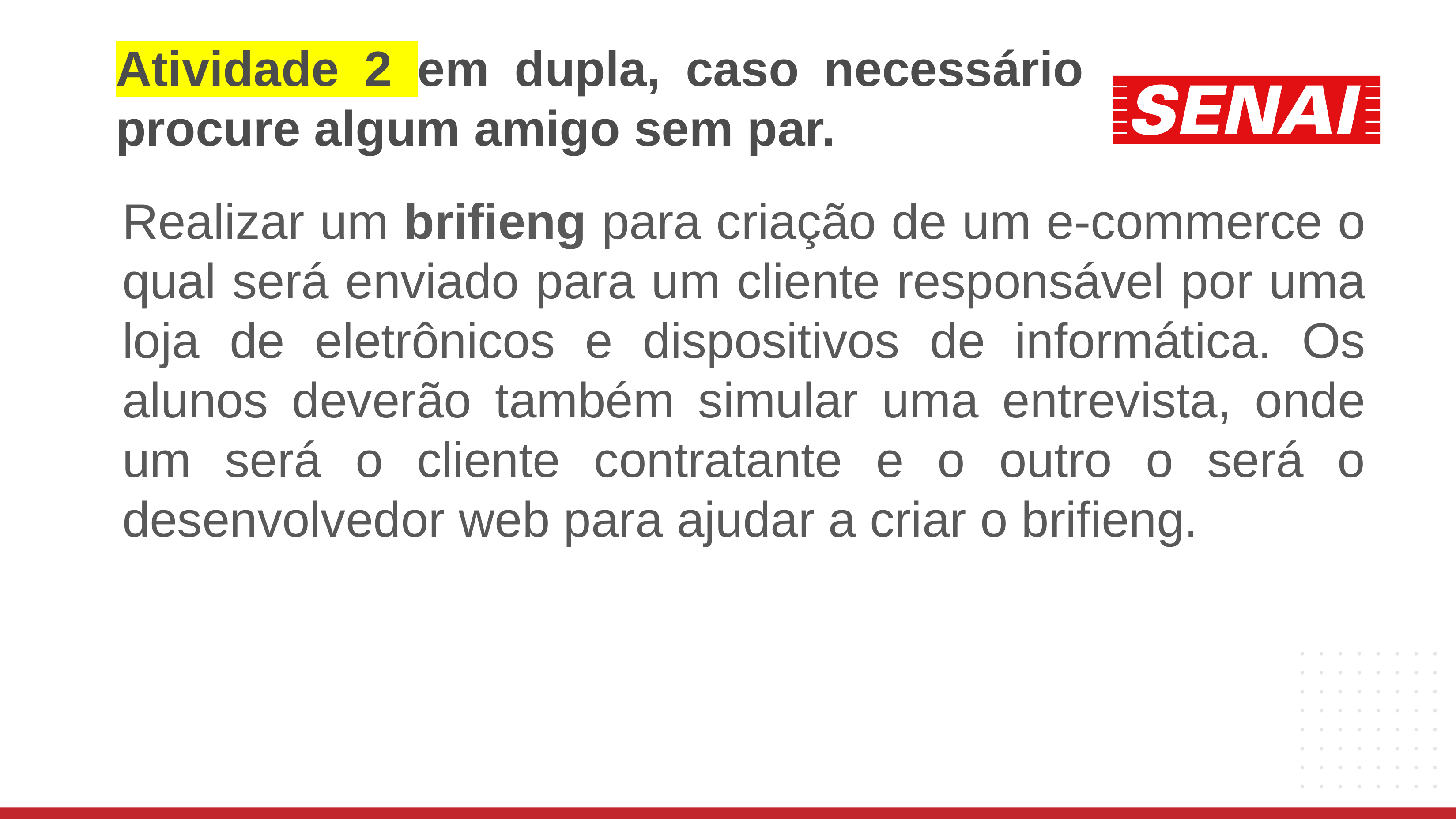

# Atividade 2 em dupla, caso necessário procure algum amigo sem par.

Realizar um brifieng para criação de um e-commerce o qual será enviado para um cliente responsável por uma loja de eletrônicos e dispositivos de informática. Os alunos deverão também simular uma entrevista, onde um será o cliente contratante e o outro o será o desenvolvedor web para ajudar a criar o brifieng.